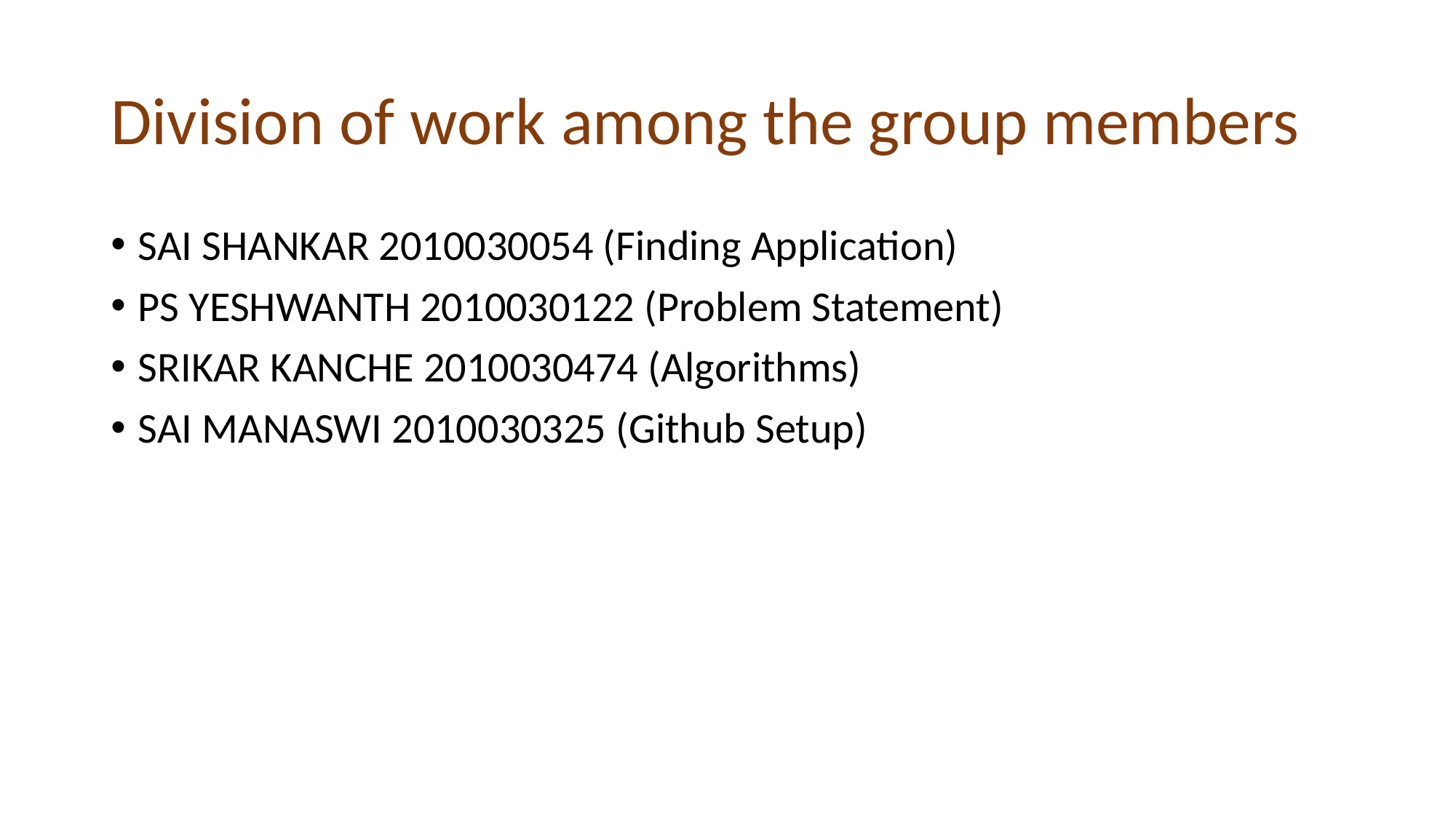

# Division of work among the group members
SAI SHANKAR 2010030054 (Finding Application)
PS YESHWANTH 2010030122 (Problem Statement)
SRIKAR KANCHE 2010030474 (Algorithms)
SAI MANASWI 2010030325 (Github Setup)